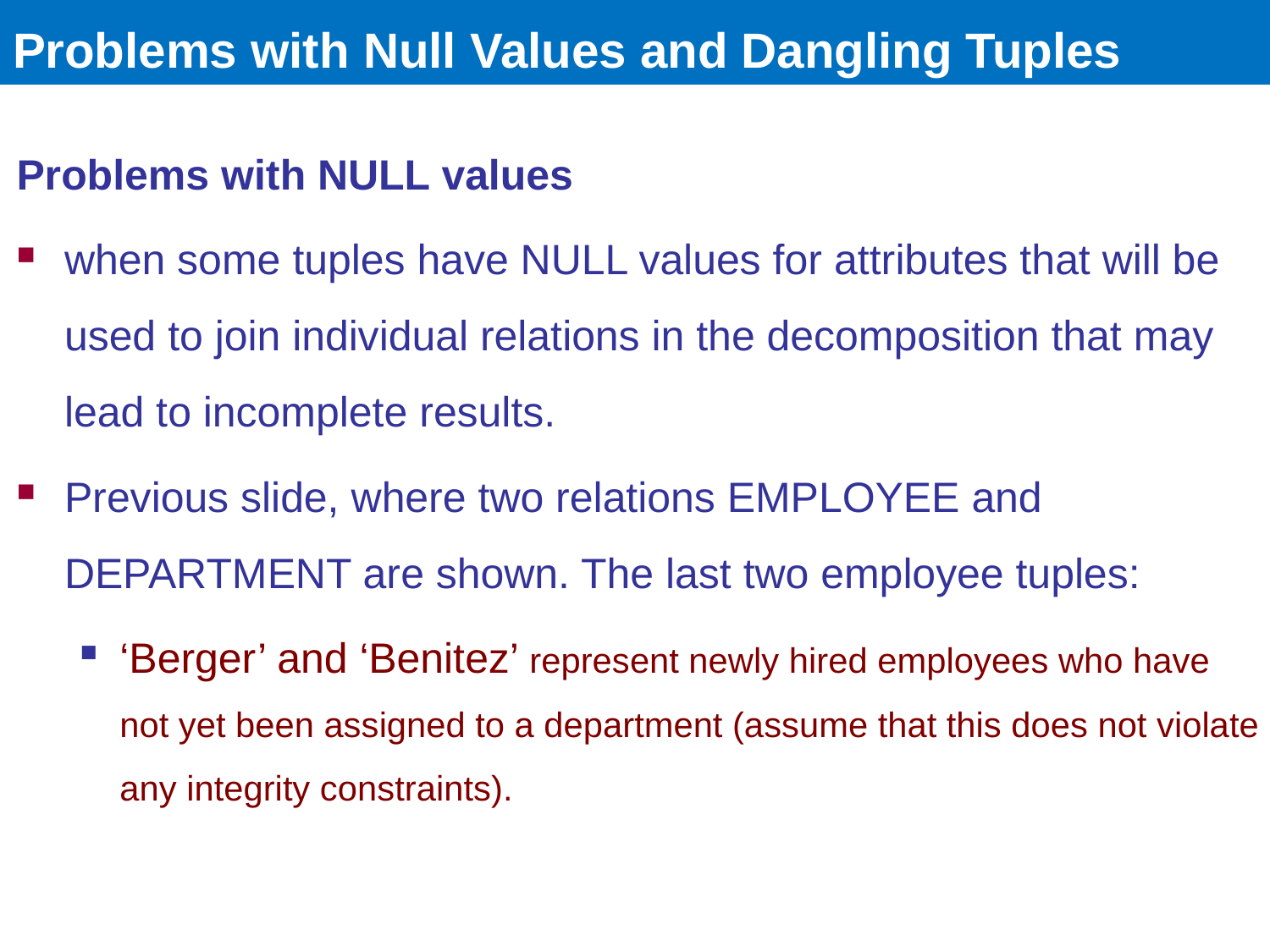

# Problems with Null Values and Dangling Tuples
Problems with NULL values
when some tuples have NULL values for attributes that will be used to join individual relations in the decomposition that may lead to incomplete results.
Previous slide, where two relations EMPLOYEE and DEPARTMENT are shown. The last two employee tuples:
‘Berger’ and ‘Benitez’ represent newly hired employees who have not yet been assigned to a department (assume that this does not violate any integrity constraints).